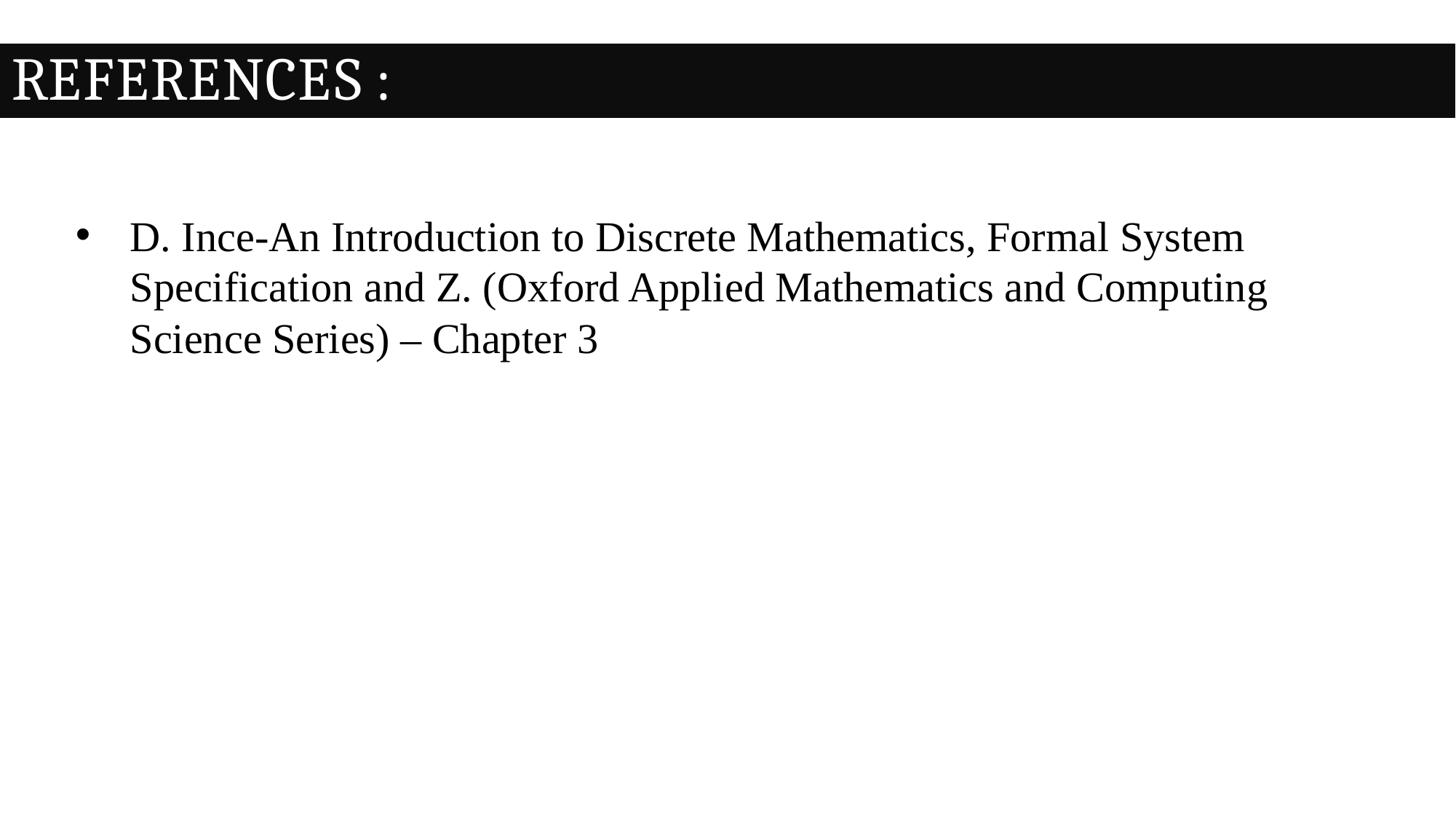

REFERENCES :
D. Ince-An Introduction to Discrete Mathematics, Formal System Specification and Z. (Oxford Applied Mathematics and Computing Science Series) – Chapter 3